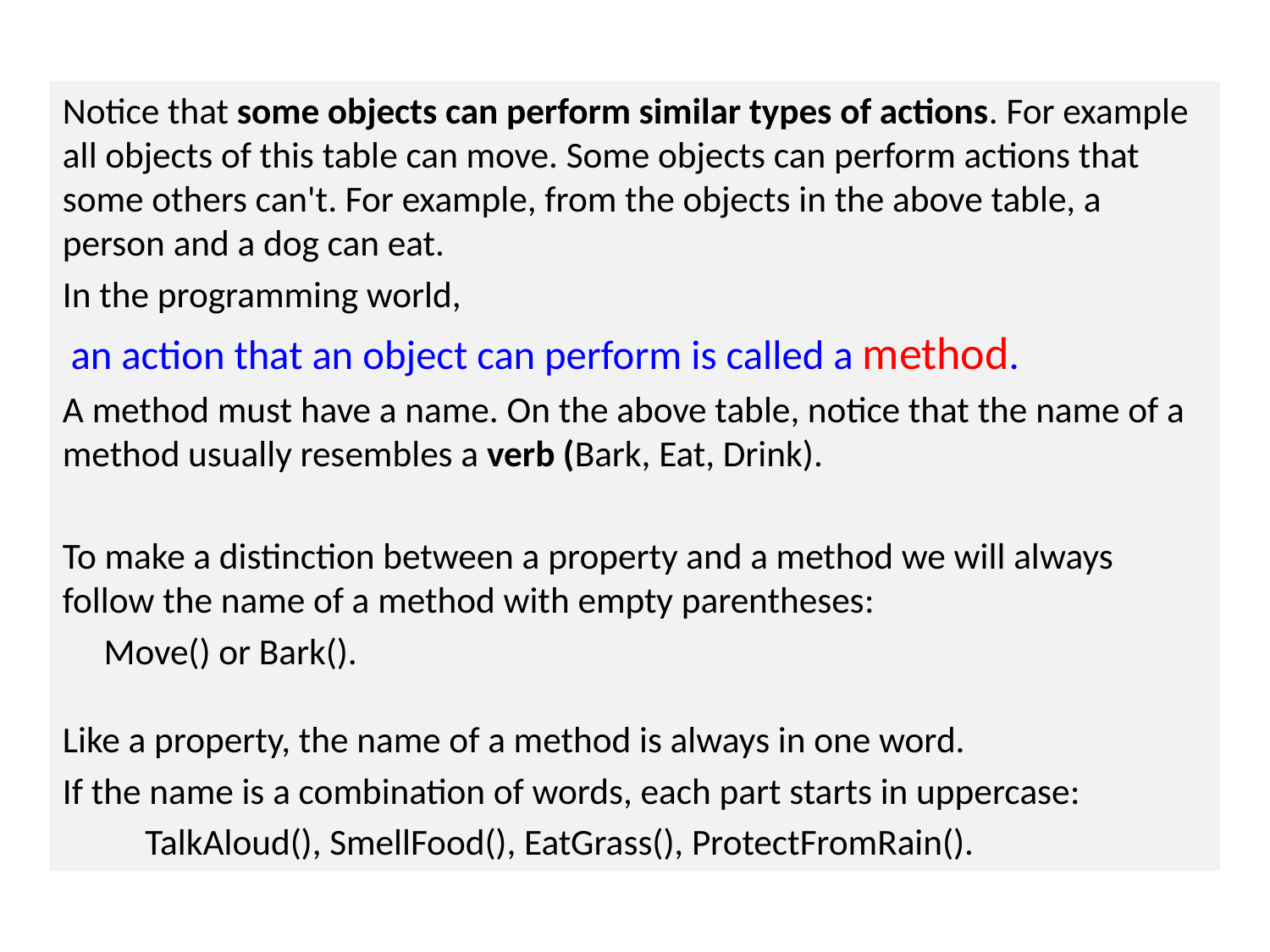

Notice that some objects can perform similar types of actions. For example all objects of this table can move. Some objects can perform actions that some others can't. For example, from the objects in the above table, a person and a dog can eat.
In the programming world,
 an action that an object can perform is called a method.
A method must have a name. On the above table, notice that the name of a method usually resembles a verb (Bark, Eat, Drink).

To make a distinction between a property and a method we will always follow the name of a method with empty parentheses:
     Move() or Bark().

Like a property, the name of a method is always in one word.
If the name is a combination of words, each part starts in uppercase:
	TalkAloud(), SmellFood(), EatGrass(), ProtectFromRain().